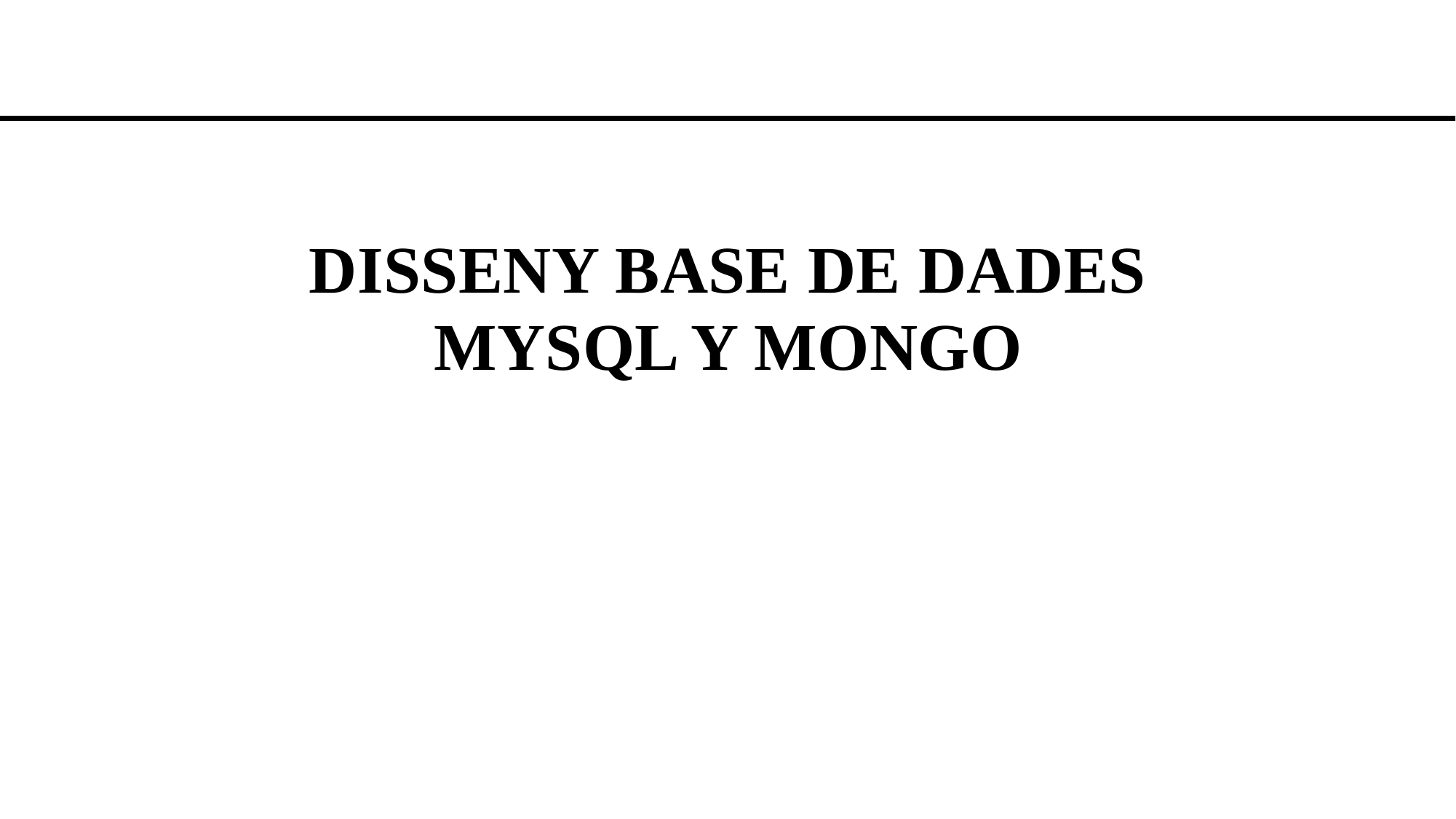

DISSENY BASE DE DADES MYSQL Y MONGO